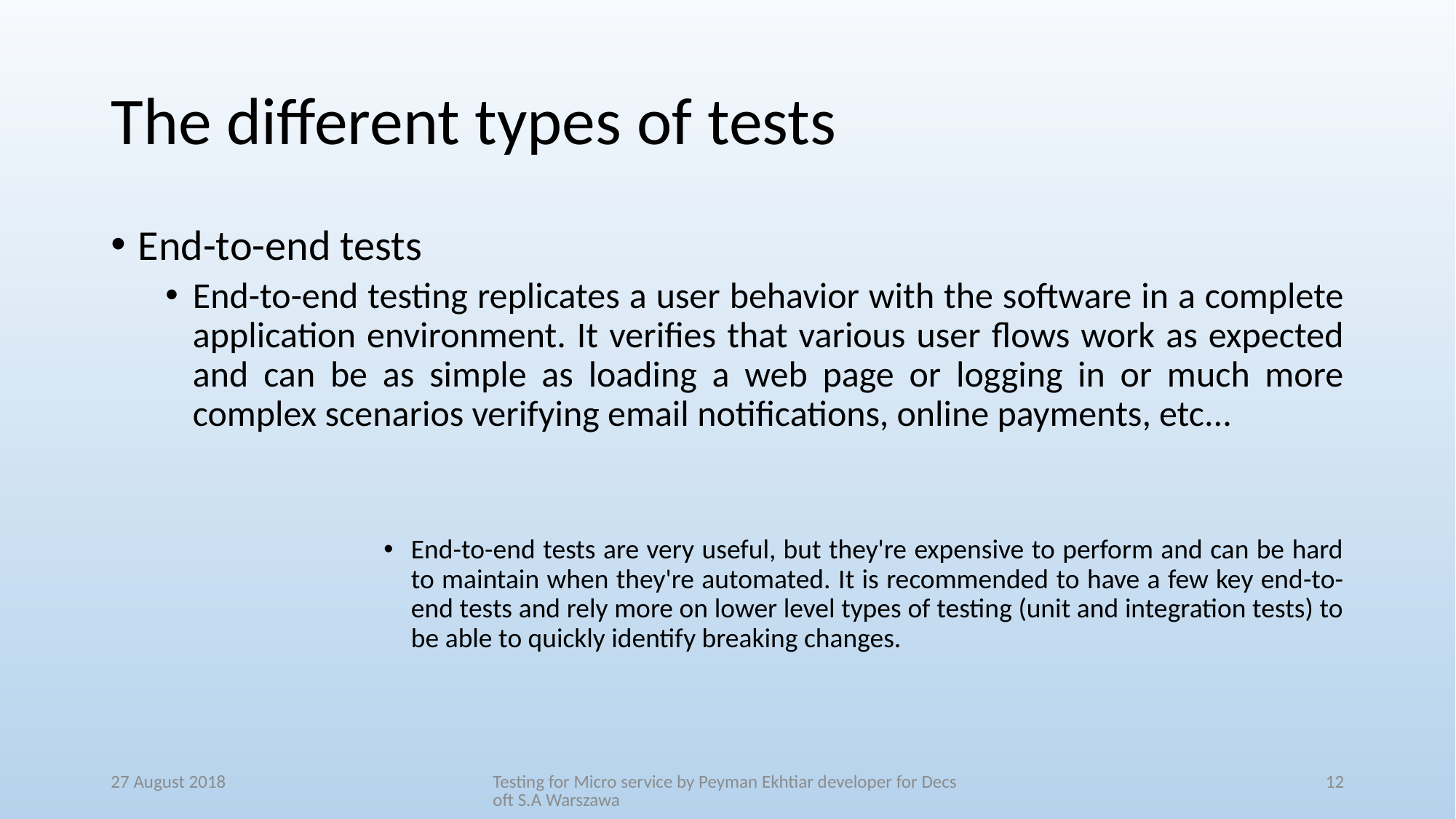

# The different types of tests
End-to-end tests
End-to-end testing replicates a user behavior with the software in a complete application environment. It verifies that various user flows work as expected and can be as simple as loading a web page or logging in or much more complex scenarios verifying email notifications, online payments, etc...

End-to-end tests are very useful, but they're expensive to perform and can be hard to maintain when they're automated. It is recommended to have a few key end-to-end tests and rely more on lower level types of testing (unit and integration tests) to be able to quickly identify breaking changes.
27 August 2018
Testing for Micro service by Peyman Ekhtiar developer for Decsoft S.A Warszawa
12